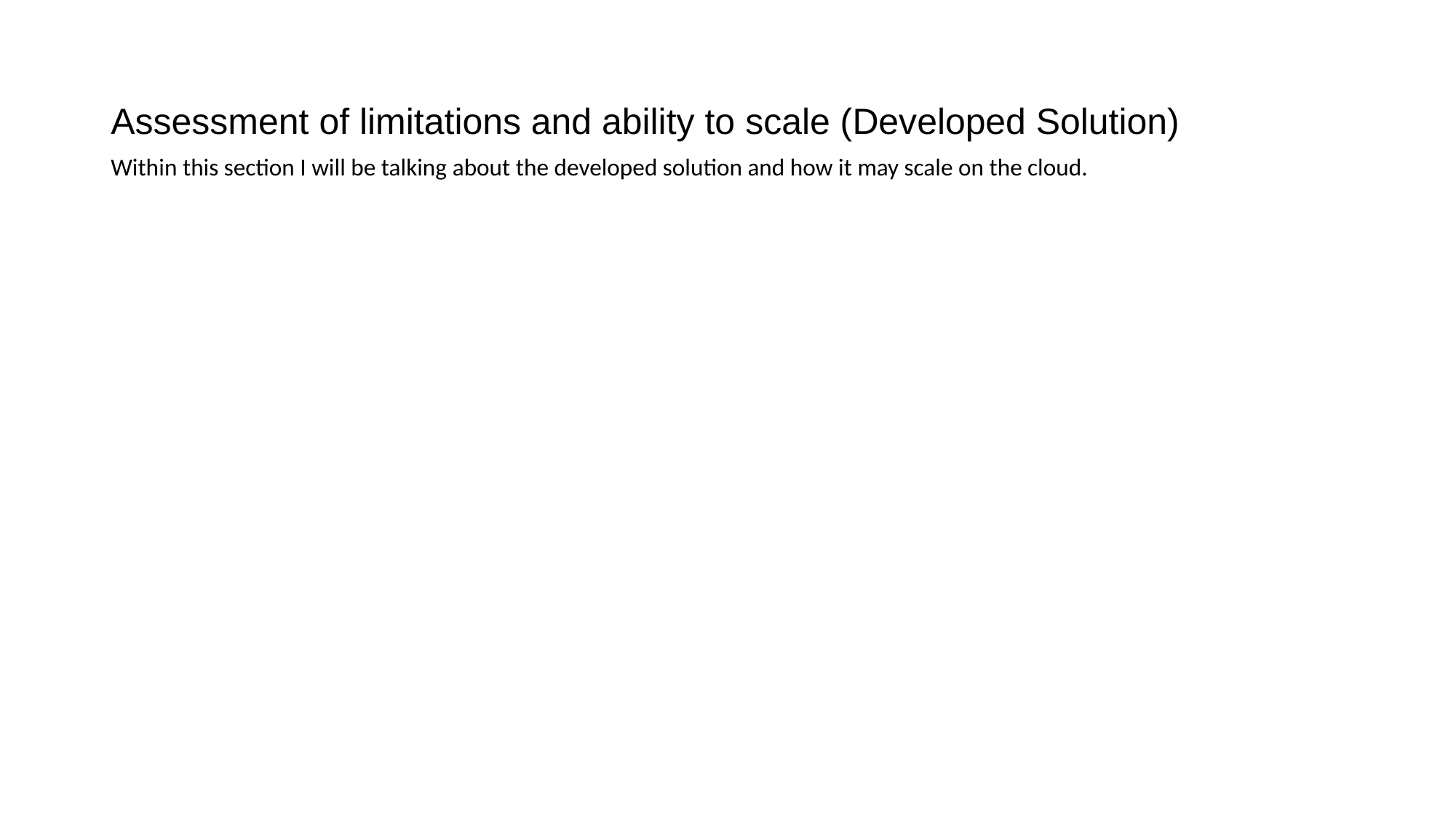

# Assessment of limitations and ability to scale (Developed Solution)
Within this section I will be talking about the developed solution and how it may scale on the cloud.